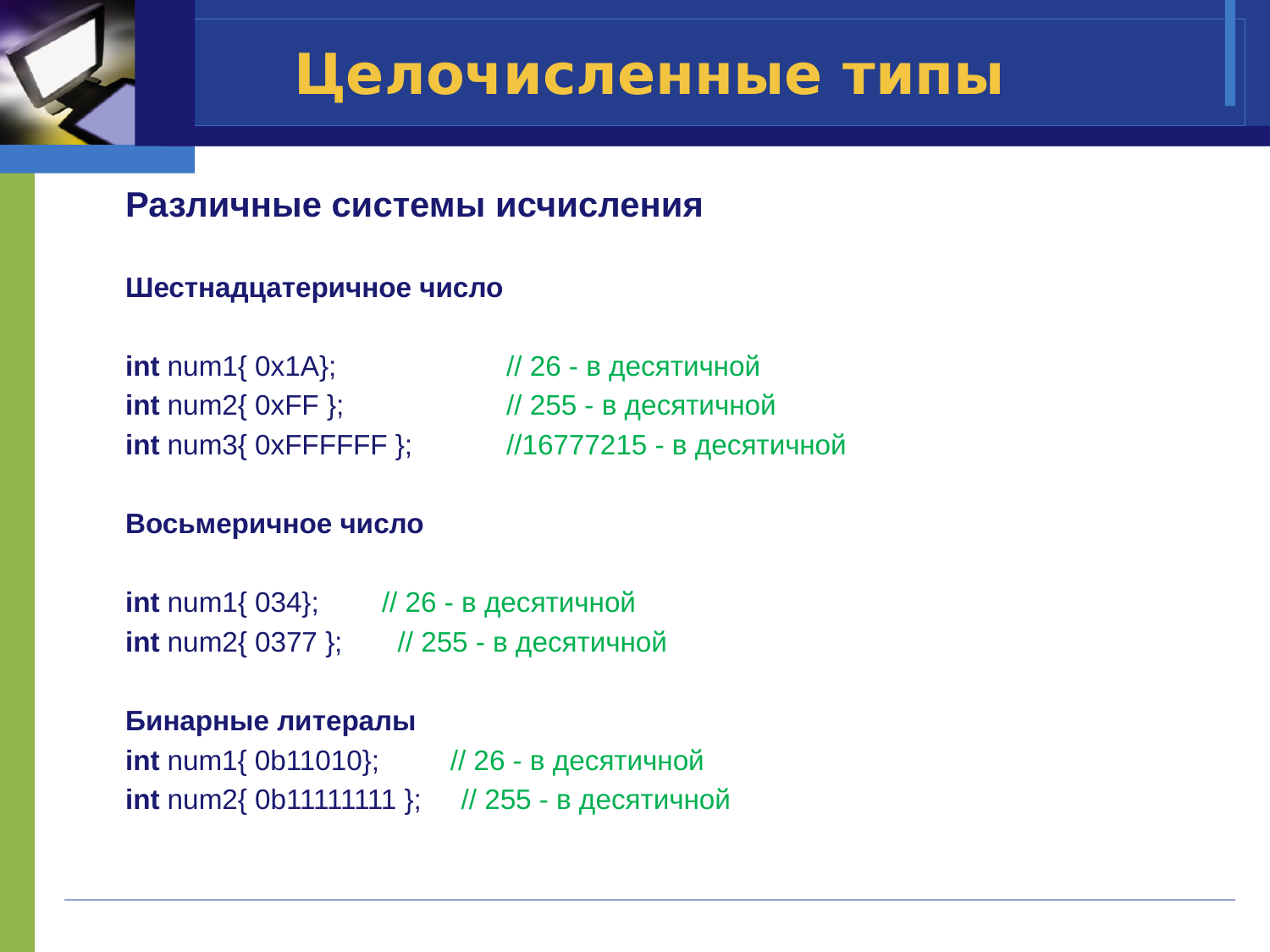

# Целочисленные типы
Различные системы исчисления

Шестнадцатеричное число

int num1{ 0x1A};        	// 26 - в десятичной
int num2{ 0xFF };       	// 255 - в десятичной
int num3{ 0xFFFFFF };   	//16777215 - в десятичной

Восьмеричное число

int num1{ 034};        // 26 - в десятичной
int num2{ 0377 };       // 255 - в десятичной

Бинарные литералы
int num1{ 0b11010};         // 26 - в десятичной
int num2{ 0b11111111 };     // 255 - в десятичной